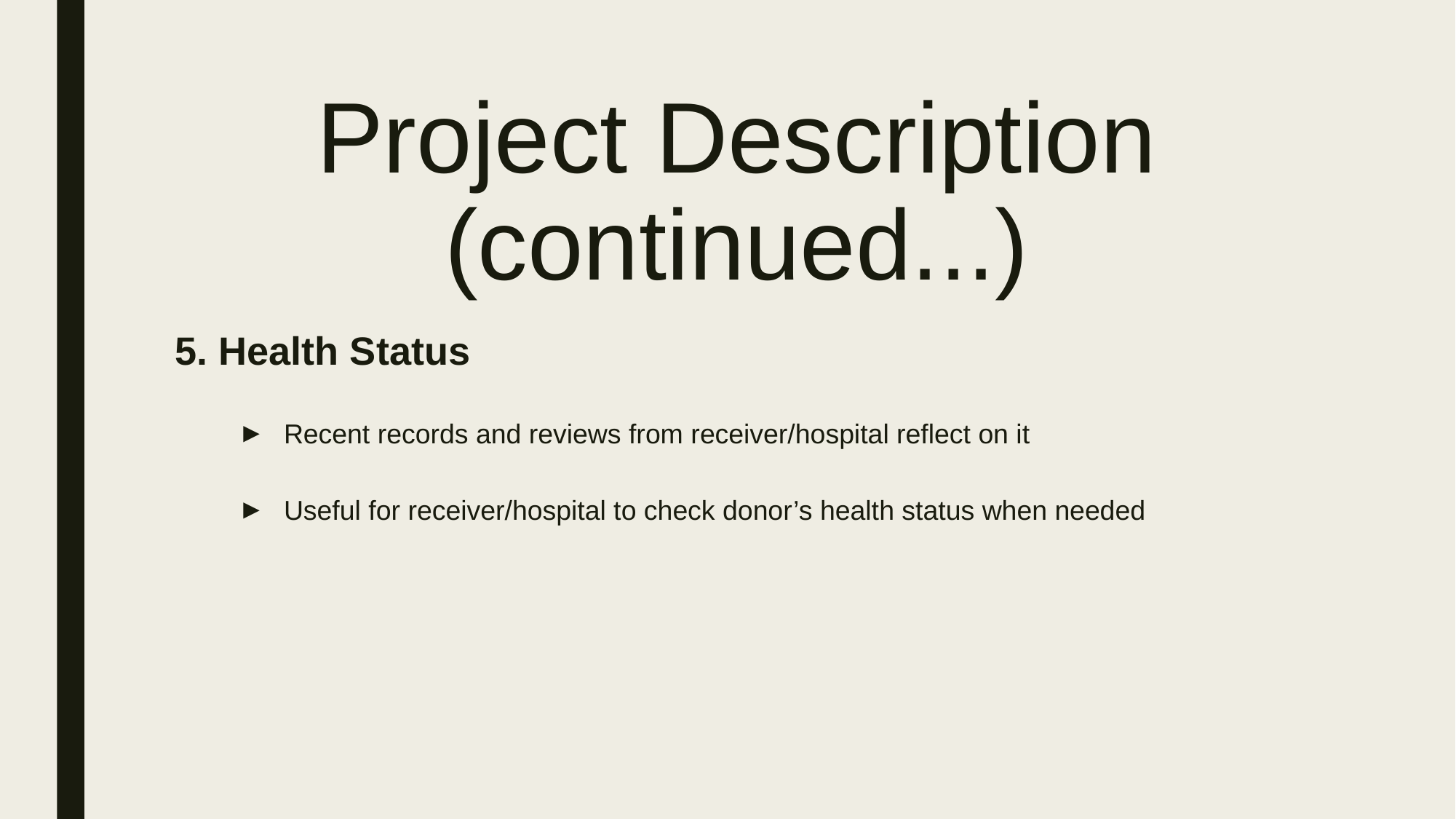

# Project Description (continued...)
5. Health Status
Recent records and reviews from receiver/hospital reflect on it
Useful for receiver/hospital to check donor’s health status when needed